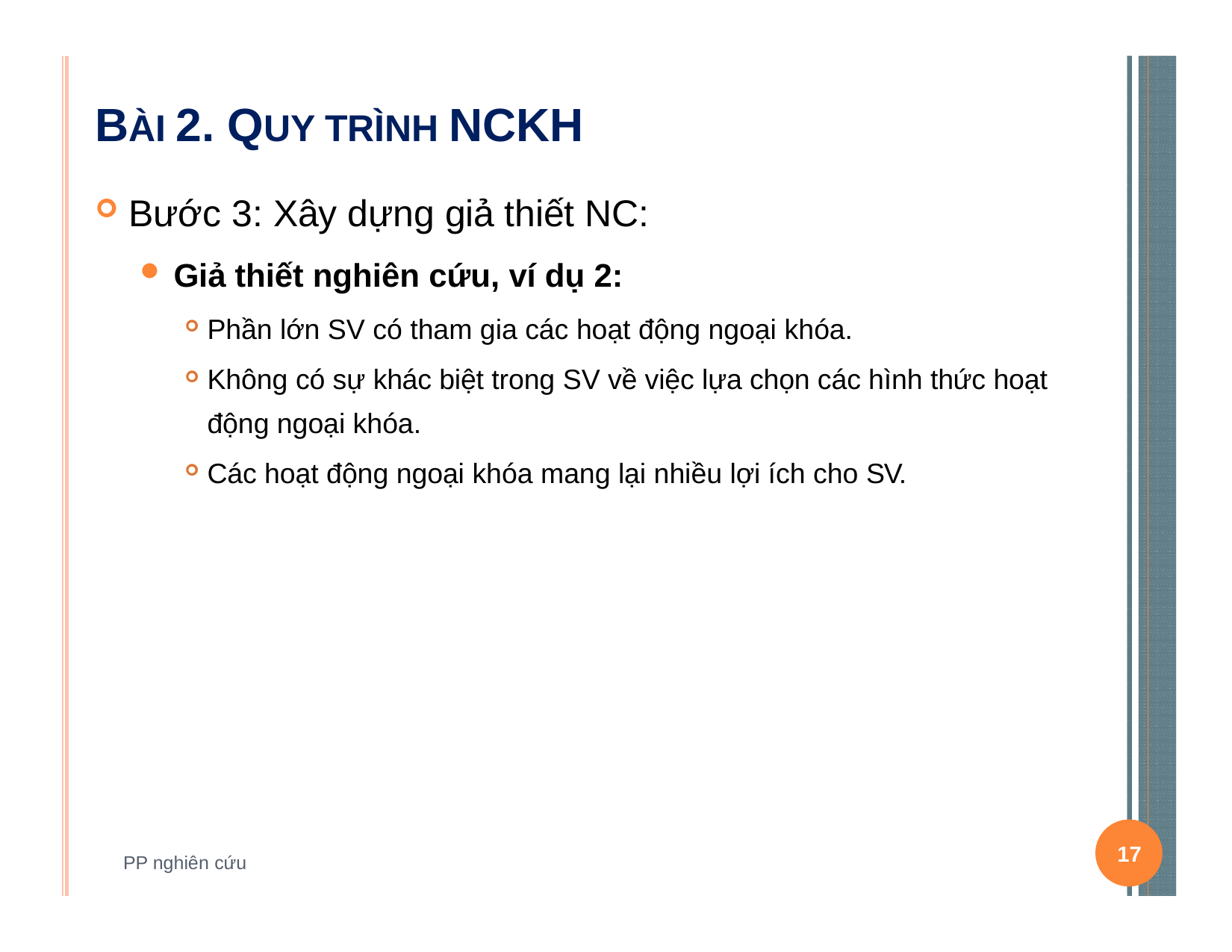

# BÀI 2. QUY TRÌNH NCKH
Bước 3: Xây dựng giả thiết NC:
Giả thiết nghiên cứu, ví dụ 2:
Phần lớn SV có tham gia các hoạt động ngoại khóa.
Không có sự khác biệt trong SV về việc lựa chọn các hình thức hoạt  động ngoại khóa.
Các hoạt động ngoại khóa mang lại nhiều lợi ích cho SV.

17
PP nghiên cứu